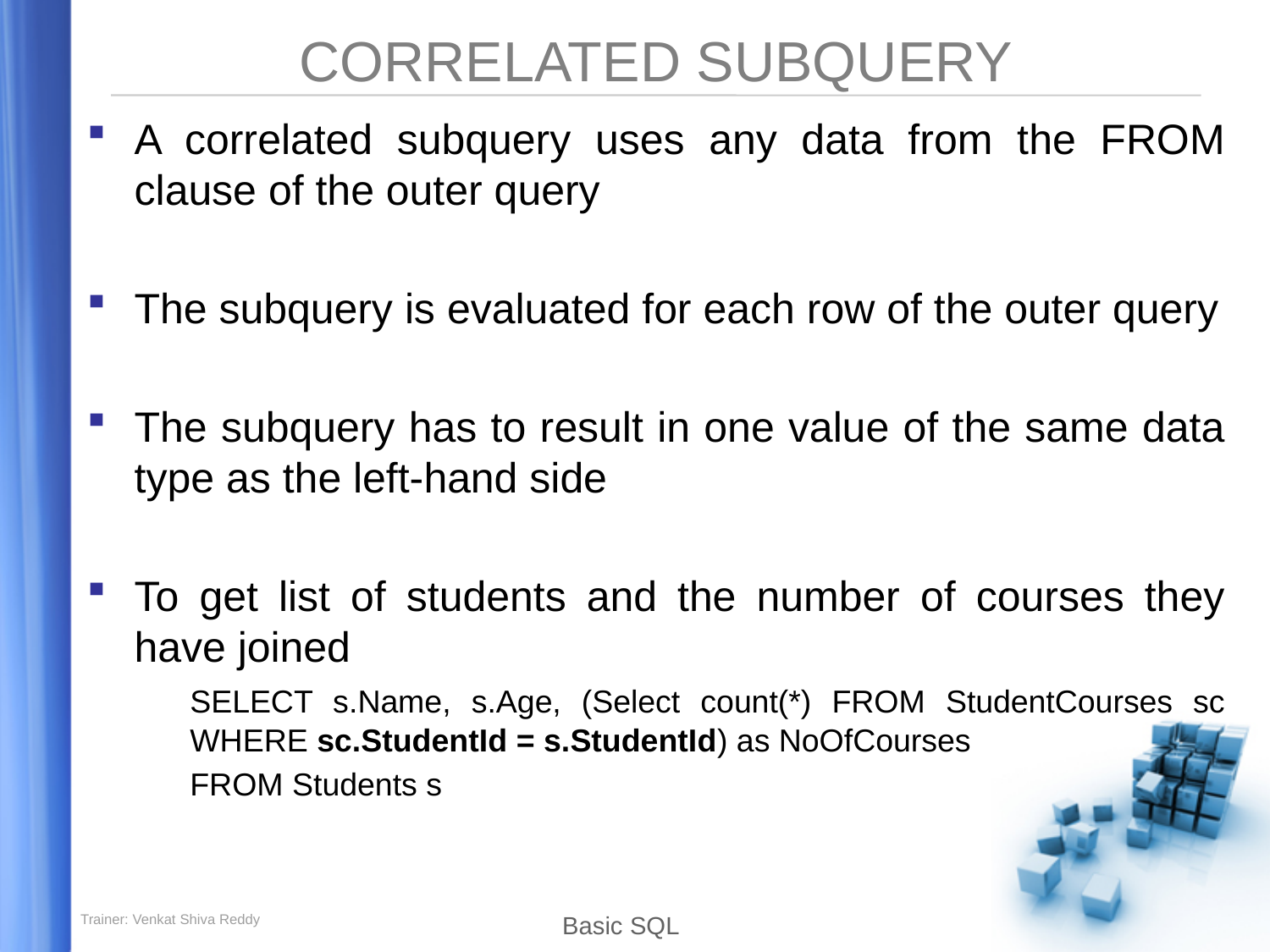

# CORRELATED SUBQUERY
A correlated subquery uses any data from the FROM clause of the outer query

The subquery is evaluated for each row of the outer query

The subquery has to result in one value of the same data type as the left-hand side

To get list of students and the number of courses they have joined
	SELECT s.Name, s.Age, (Select count(*) FROM StudentCourses sc WHERE sc.StudentId = s.StudentId) as NoOfCourses
	FROM Students s